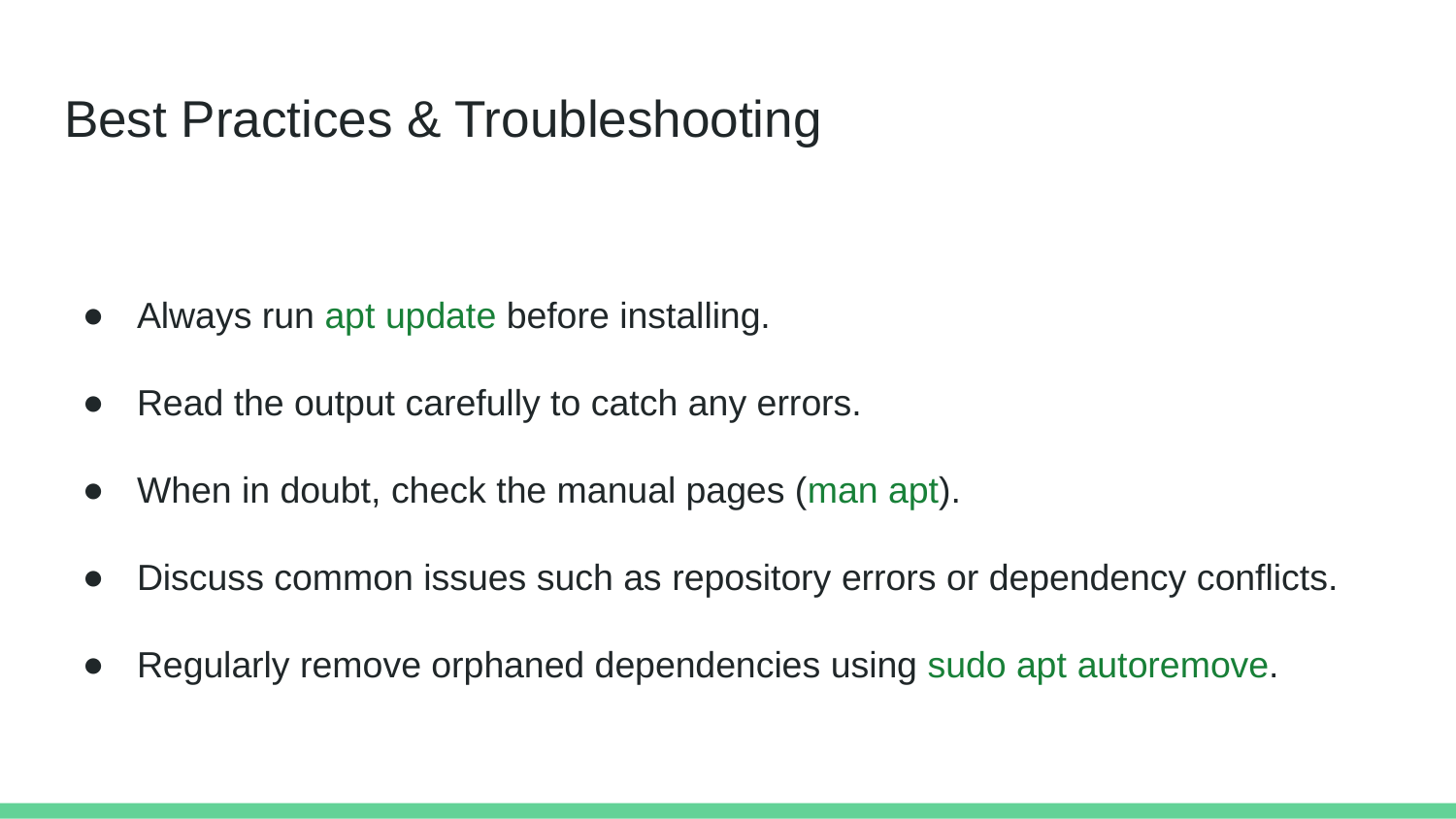

# Best Practices & Troubleshooting

Always run apt update before installing.
Read the output carefully to catch any errors.
When in doubt, check the manual pages (man apt).
Discuss common issues such as repository errors or dependency conflicts.
Regularly remove orphaned dependencies using sudo apt autoremove.